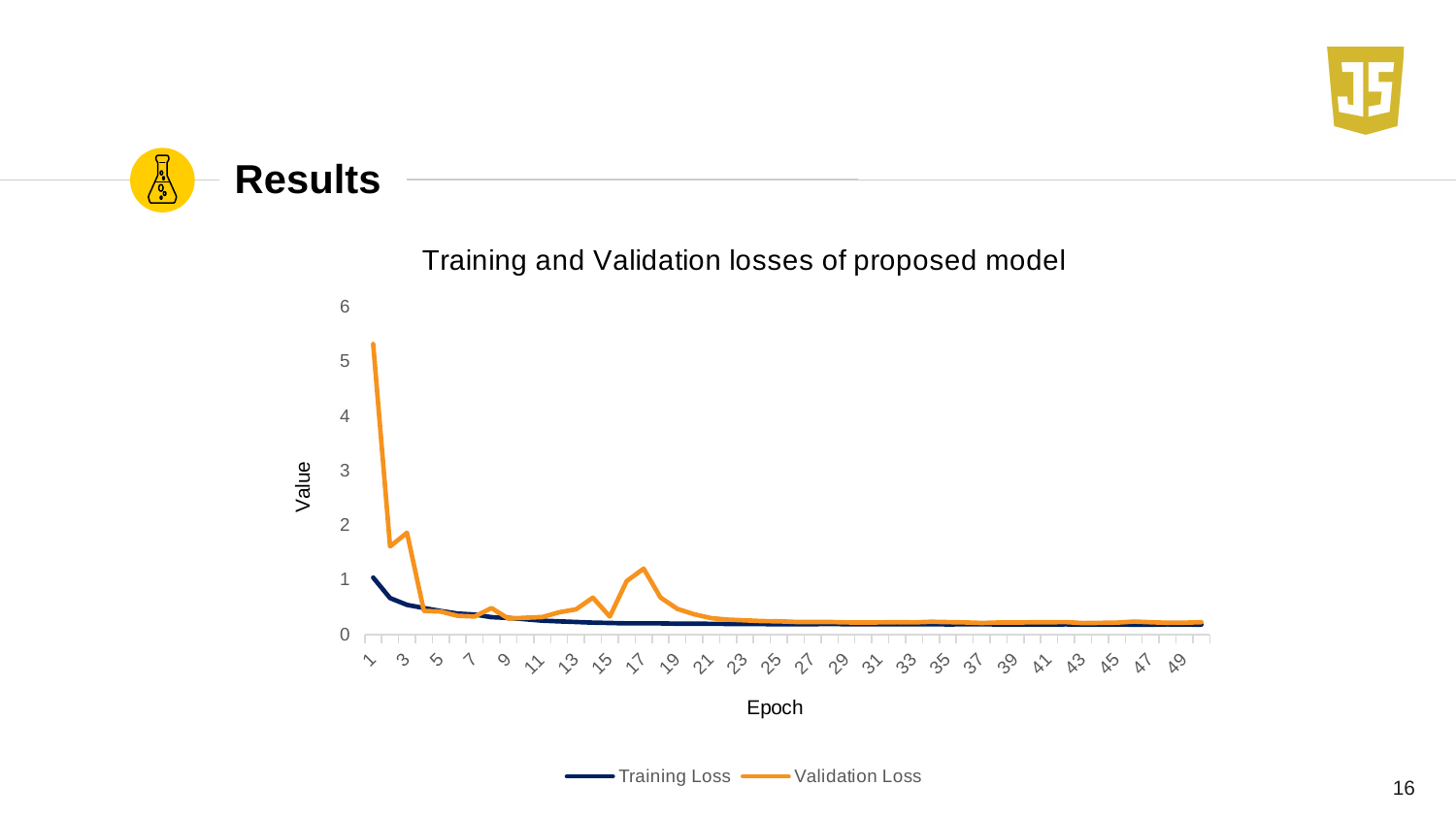

# Results

### Chart: Training and Validation losses of proposed model

| Category | Training Loss | Validation Loss |
|---|---|---|
16